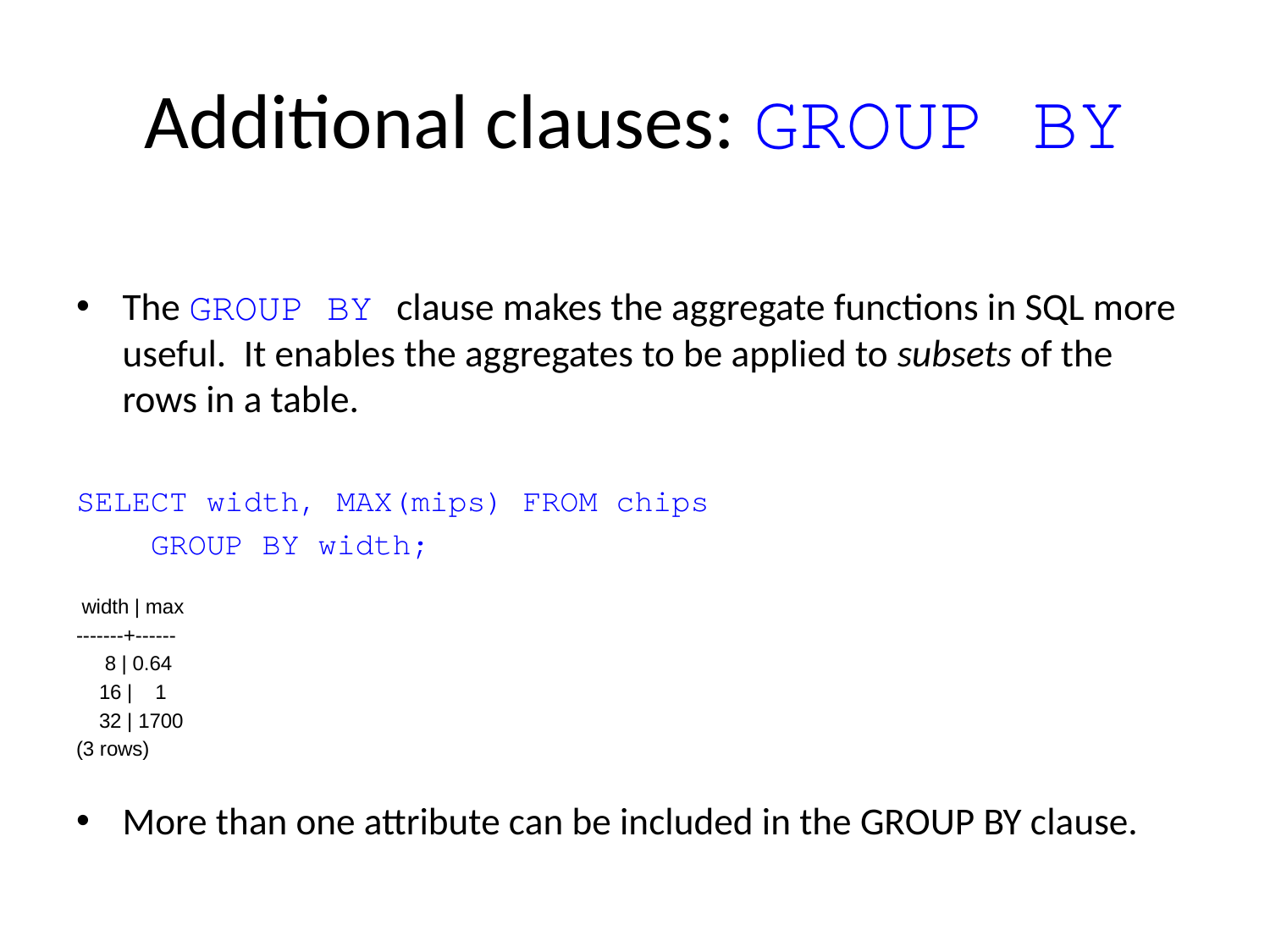

# Additional clauses: GROUP BY

The GROUP BY clause makes the aggregate functions in SQL more useful.  It enables the aggregates to be applied to subsets of the rows in a table.

SELECT width, MAX(mips) FROM chips
    GROUP BY width;

 width | max
-------+------
     8 | 0.64
    16 |    1
    32 | 1700
(3 rows)

More than one attribute can be included in the GROUP BY clause.